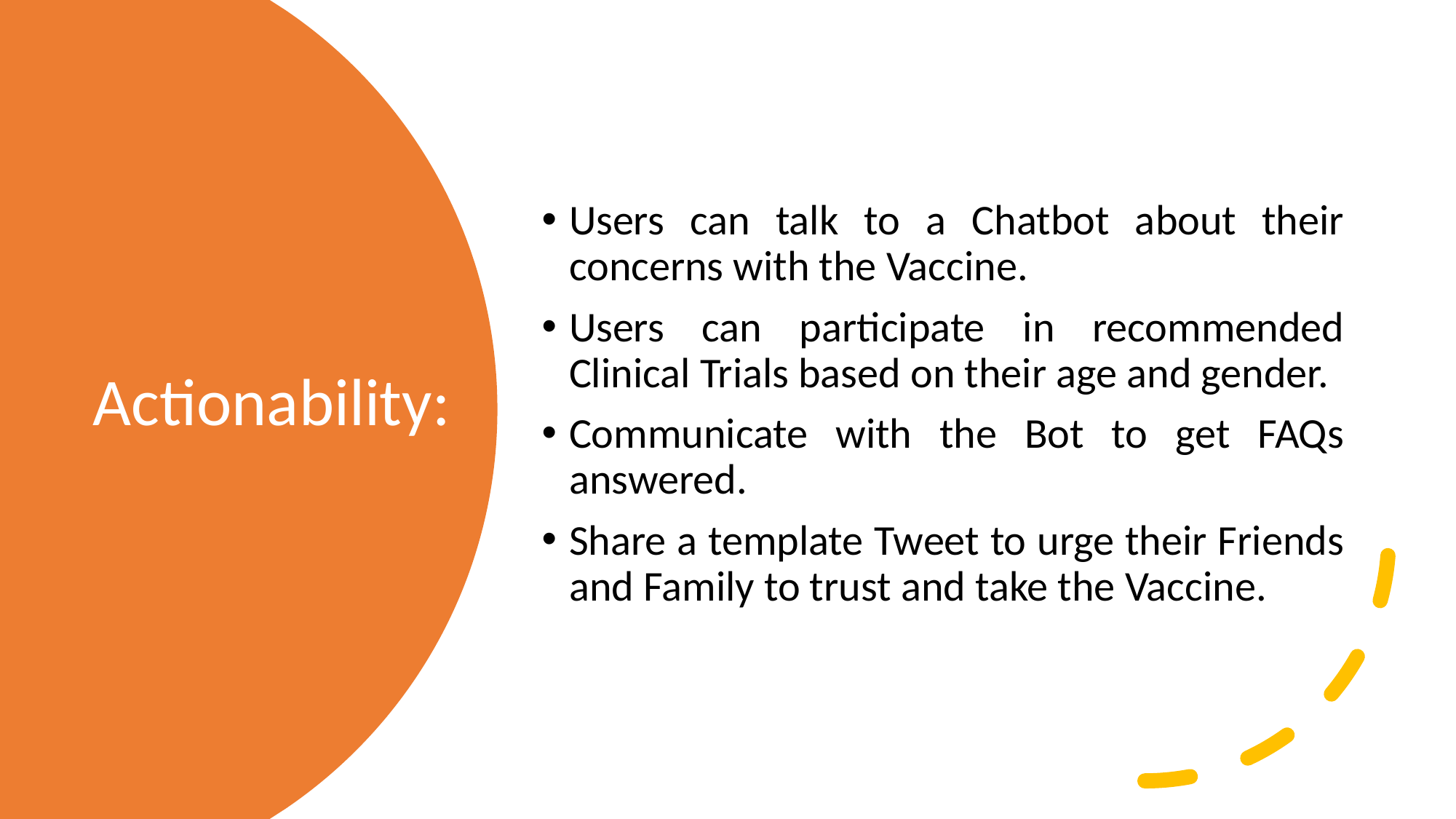

Users can talk to a Chatbot about their concerns with the Vaccine.
Users can participate in recommended Clinical Trials based on their age and gender.
Communicate with the Bot to get FAQs answered.
Share a template Tweet to urge their Friends and Family to trust and take the Vaccine.
# Actionability: